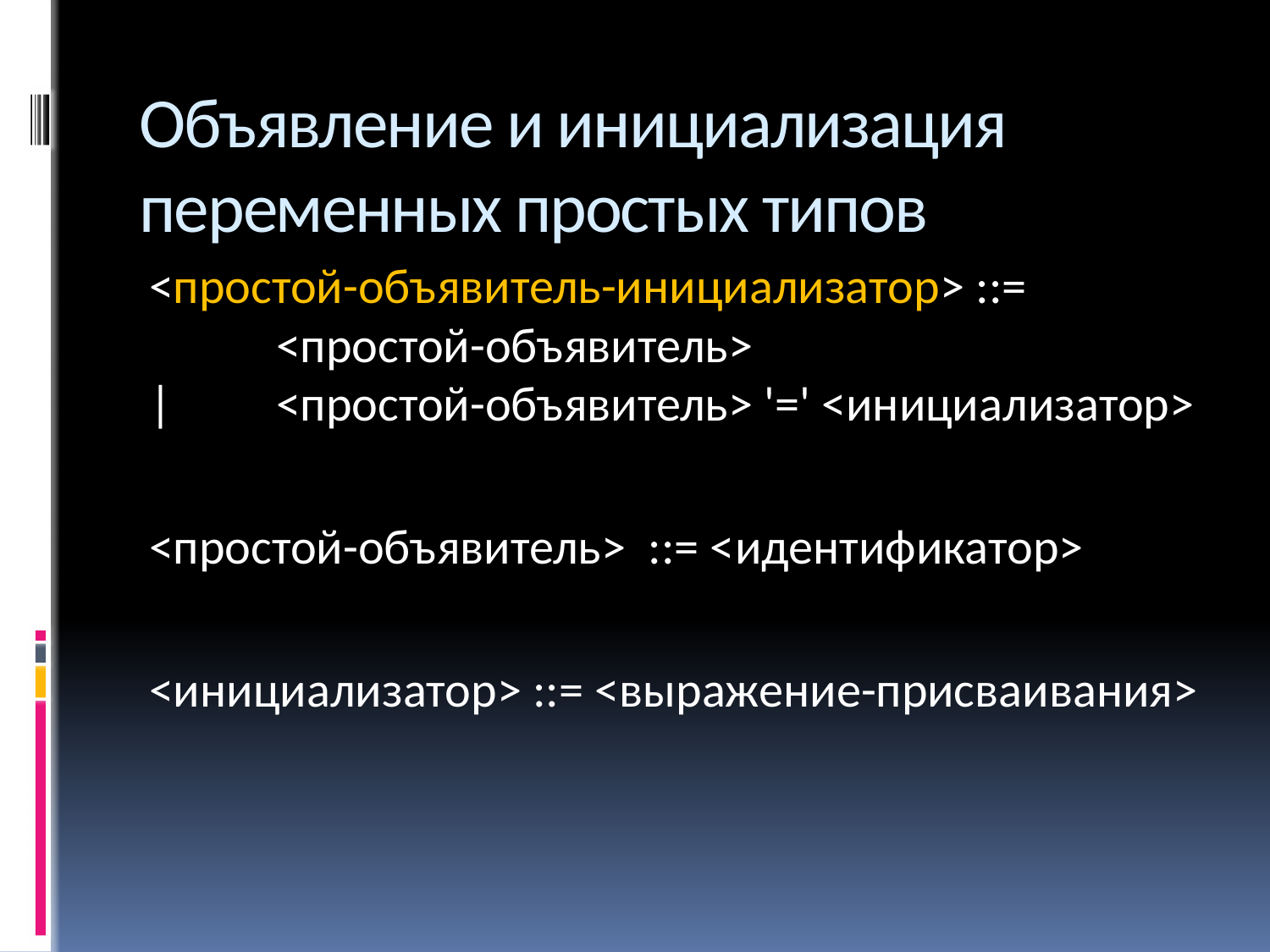

# Объявление и инициализация переменных простых типов
<простой-объявитель-инициализатор> ::=
	<простой-объявитель>
|	<простой-объявитель> '=' <инициализатор>

<простой-объявитель>  ::= <идентификатор>

<инициализатор> ::= <выражение-присваивания>